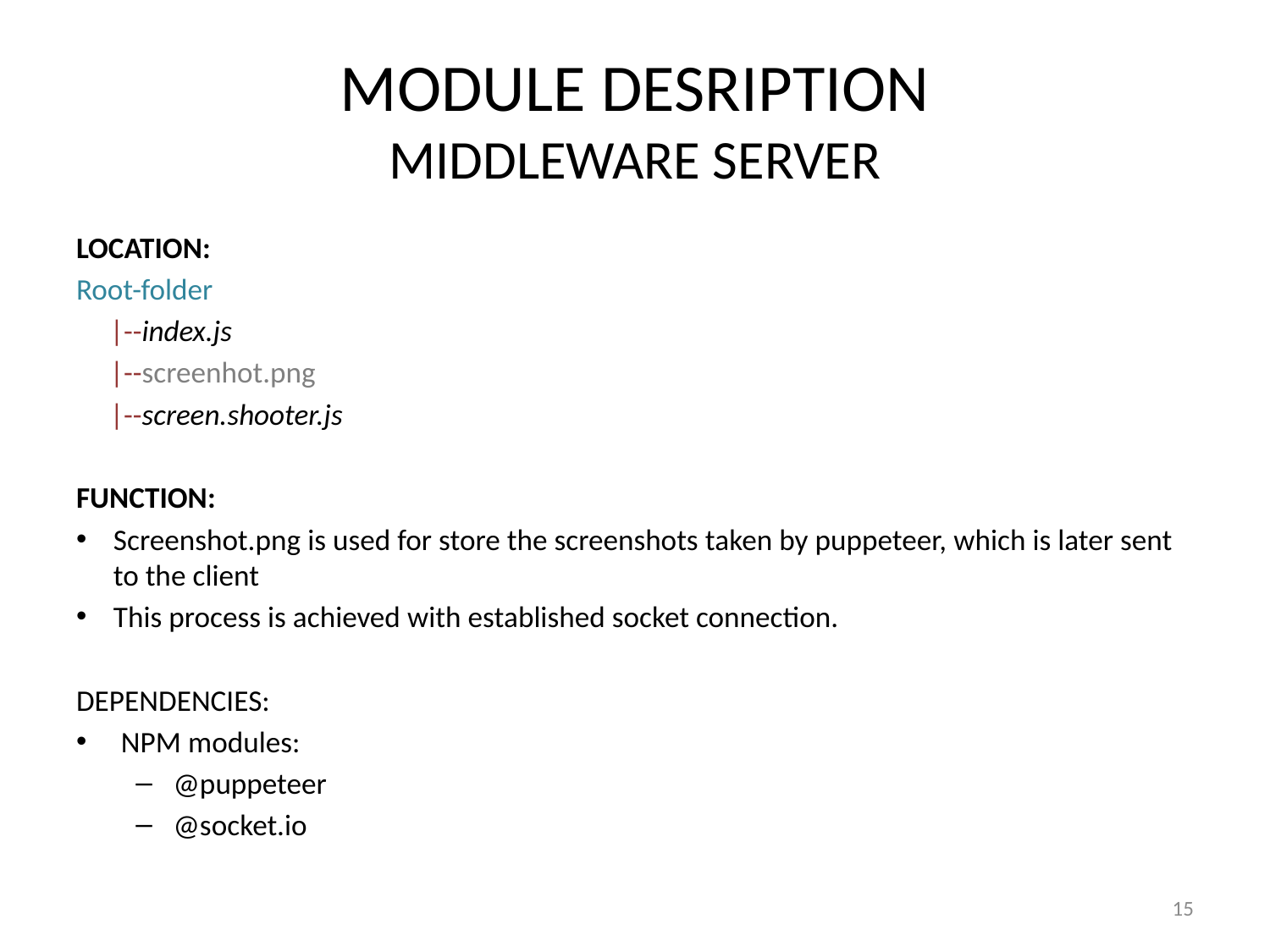

# MODULE DESRIPTION MIDDLEWARE SERVER
LOCATION:
Root-folder
     |--index.js
     |--screenhot.png
     |--screen.shooter.js

FUNCTION:
Screenshot.png is used for store the screenshots taken by puppeteer, which is later sent to the client
This process is achieved with established socket connection.

DEPENDENCIES:
NPM modules:
@puppeteer
@socket.io

15